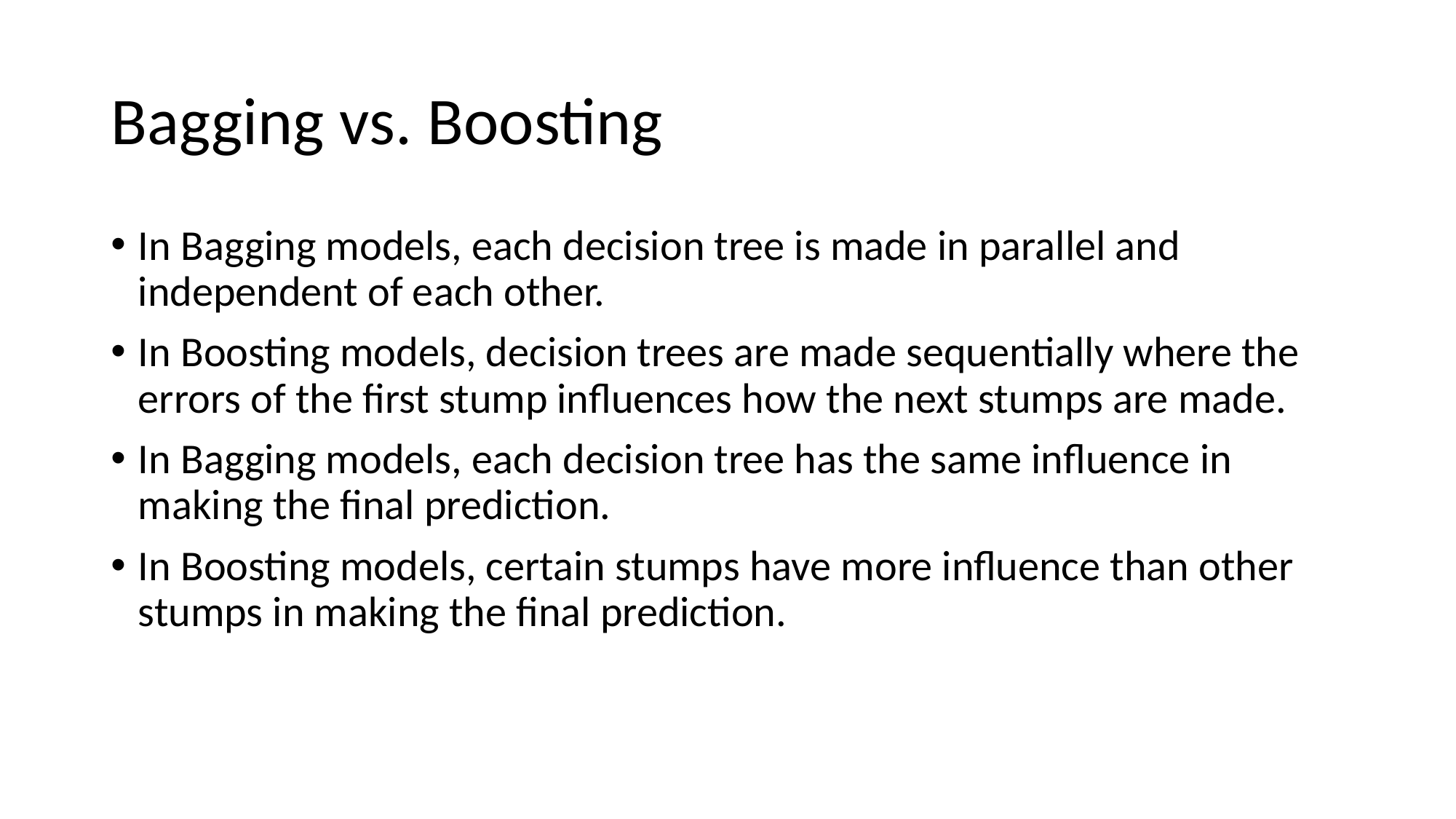

# Bagging vs. Boosting
In Bagging models, each decision tree is made in parallel and independent of each other.
In Boosting models, decision trees are made sequentially where the errors of the first stump influences how the next stumps are made.
In Bagging models, each decision tree has the same influence in making the final prediction.
In Boosting models, certain stumps have more influence than other stumps in making the final prediction.